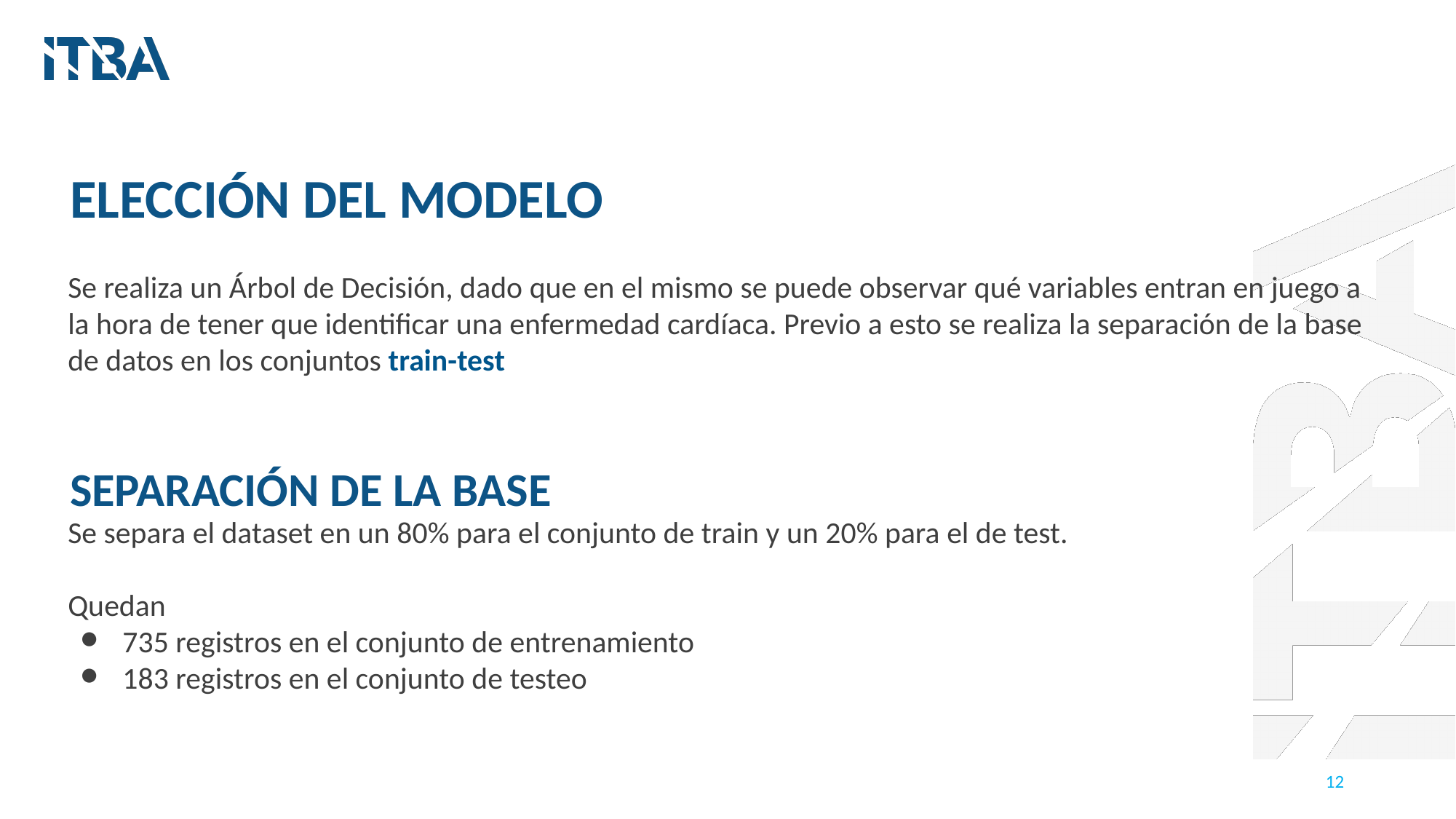

ELECCIÓN DEL MODELO
Se realiza un Árbol de Decisión, dado que en el mismo se puede observar qué variables entran en juego a la hora de tener que identificar una enfermedad cardíaca. Previo a esto se realiza la separación de la base de datos en los conjuntos train-test

SEPARACIÓN DE LA BASE
Se separa el dataset en un 80% para el conjunto de train y un 20% para el de test.

Quedan
735 registros en el conjunto de entrenamiento
183 registros en el conjunto de testeo
12